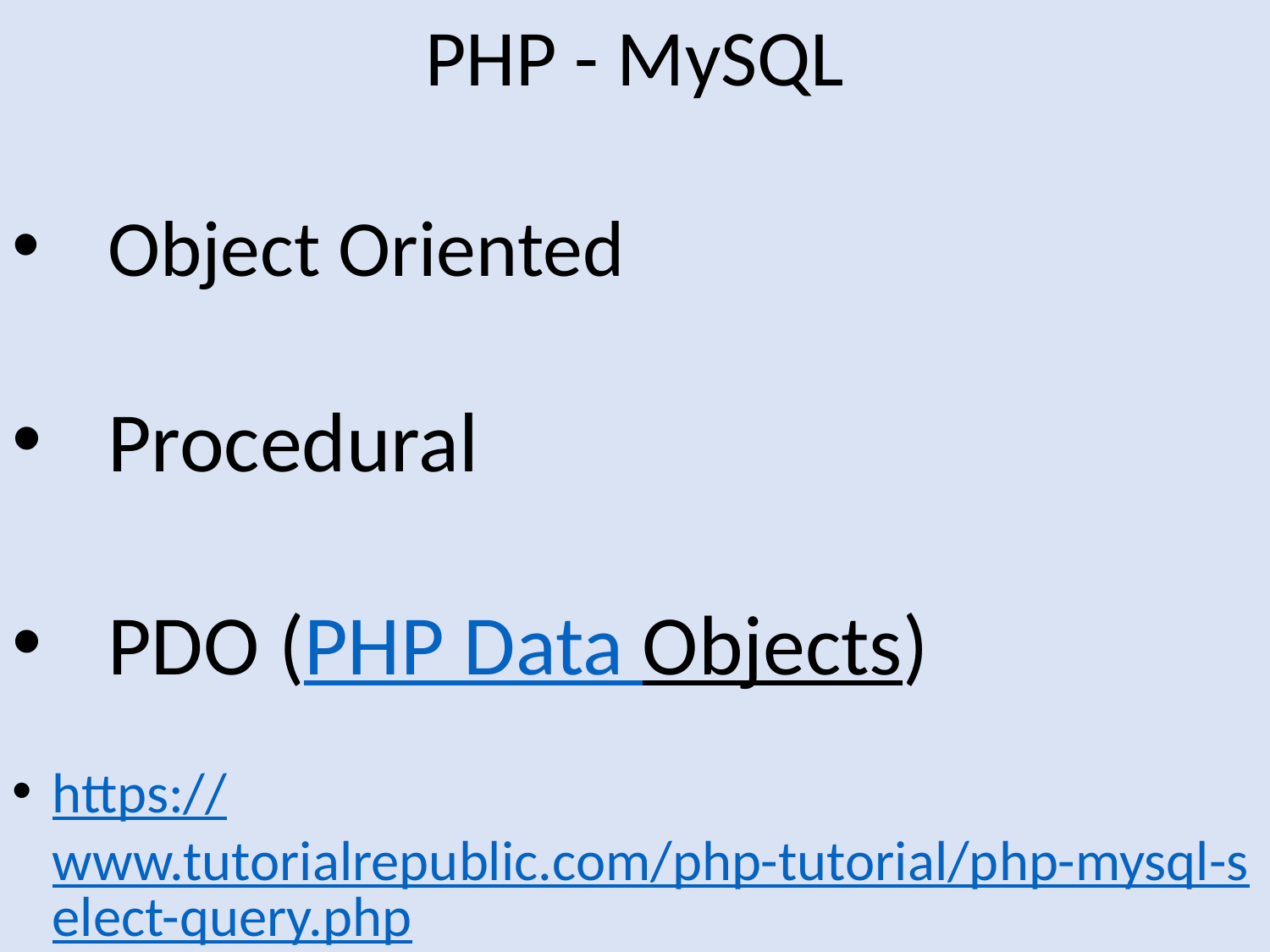

PHP - MySQL

Object Oriented

Procedural

PDO (PHP Data Objects)
https://www.tutorialrepublic.com/php-tutorial/php-mysql-select-query.php